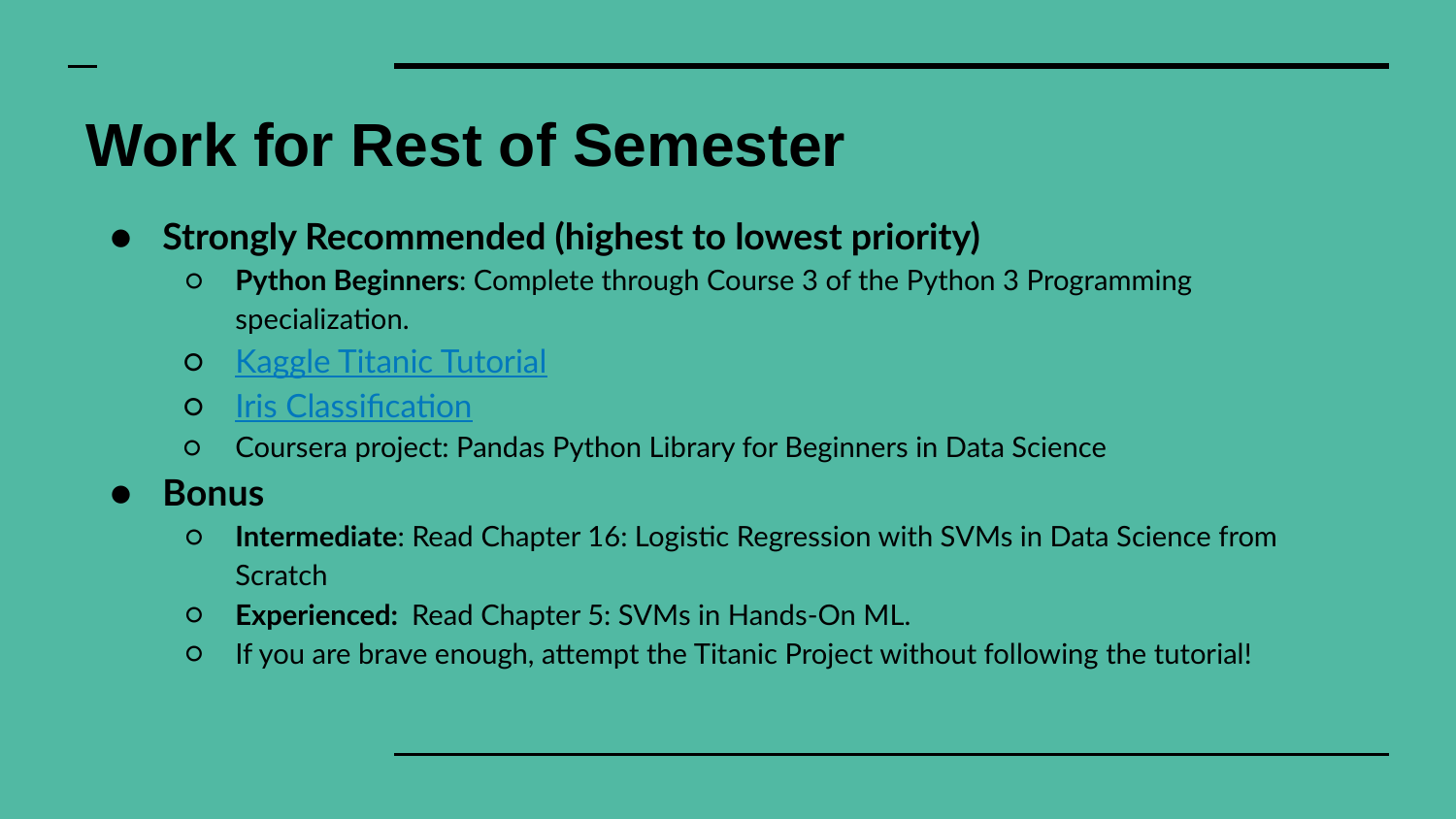

# Work for Rest of Semester
Strongly Recommended (highest to lowest priority)
Python Beginners: Complete through Course 3 of the Python 3 Programming specialization.
Kaggle Titanic Tutorial
Iris Classification
Coursera project: Pandas Python Library for Beginners in Data Science
Bonus
Intermediate: Read Chapter 16: Logistic Regression with SVMs in Data Science from Scratch
Experienced:  Read Chapter 5: SVMs in Hands-On ML.
If you are brave enough, attempt the Titanic Project without following the tutorial!